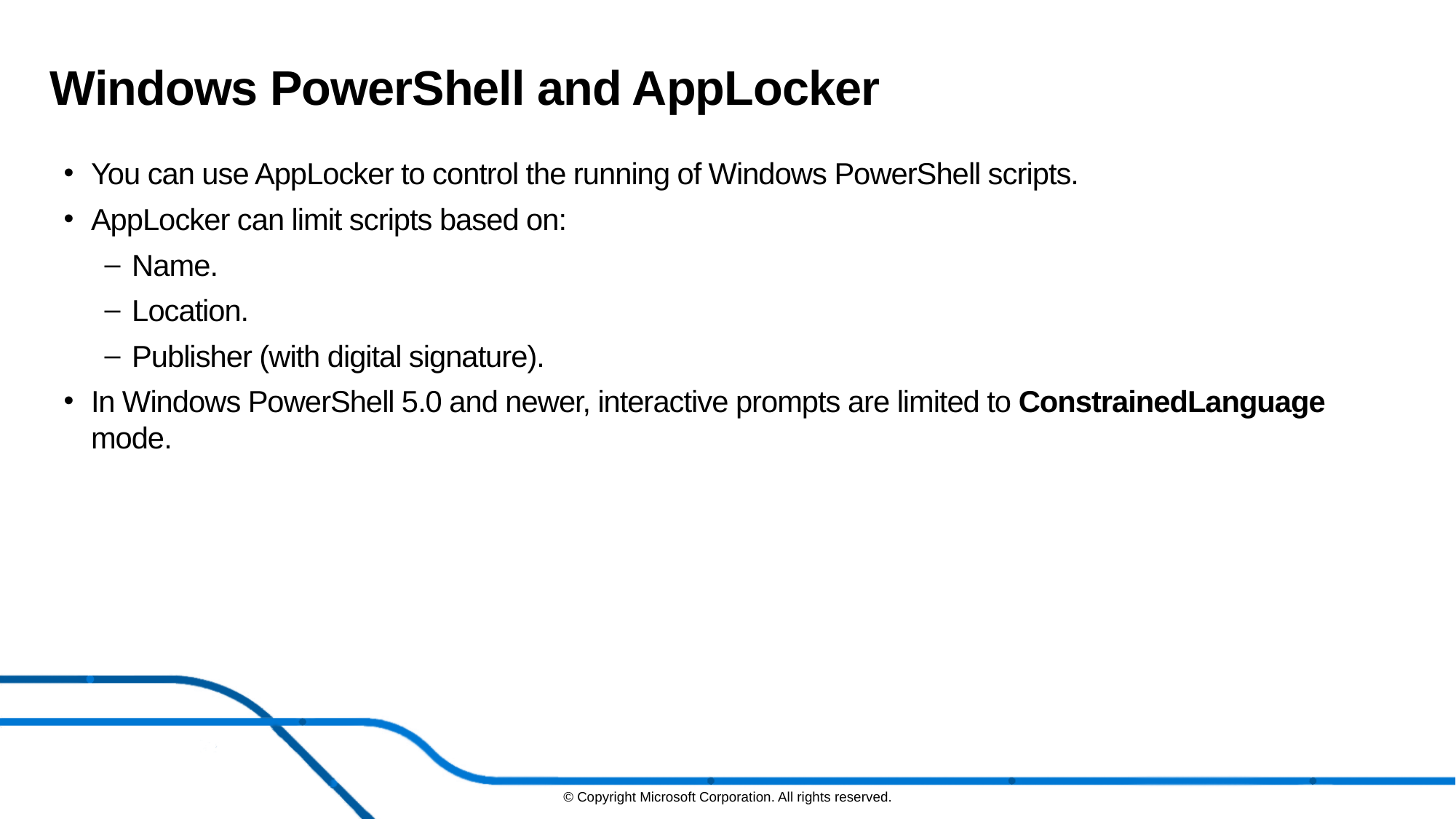

# Windows PowerShell and AppLocker
You can use AppLocker to control the running of Windows PowerShell scripts.
AppLocker can limit scripts based on:
Name.
Location.
Publisher (with digital signature).
In Windows PowerShell 5.0 and newer, interactive prompts are limited to ConstrainedLanguage mode.